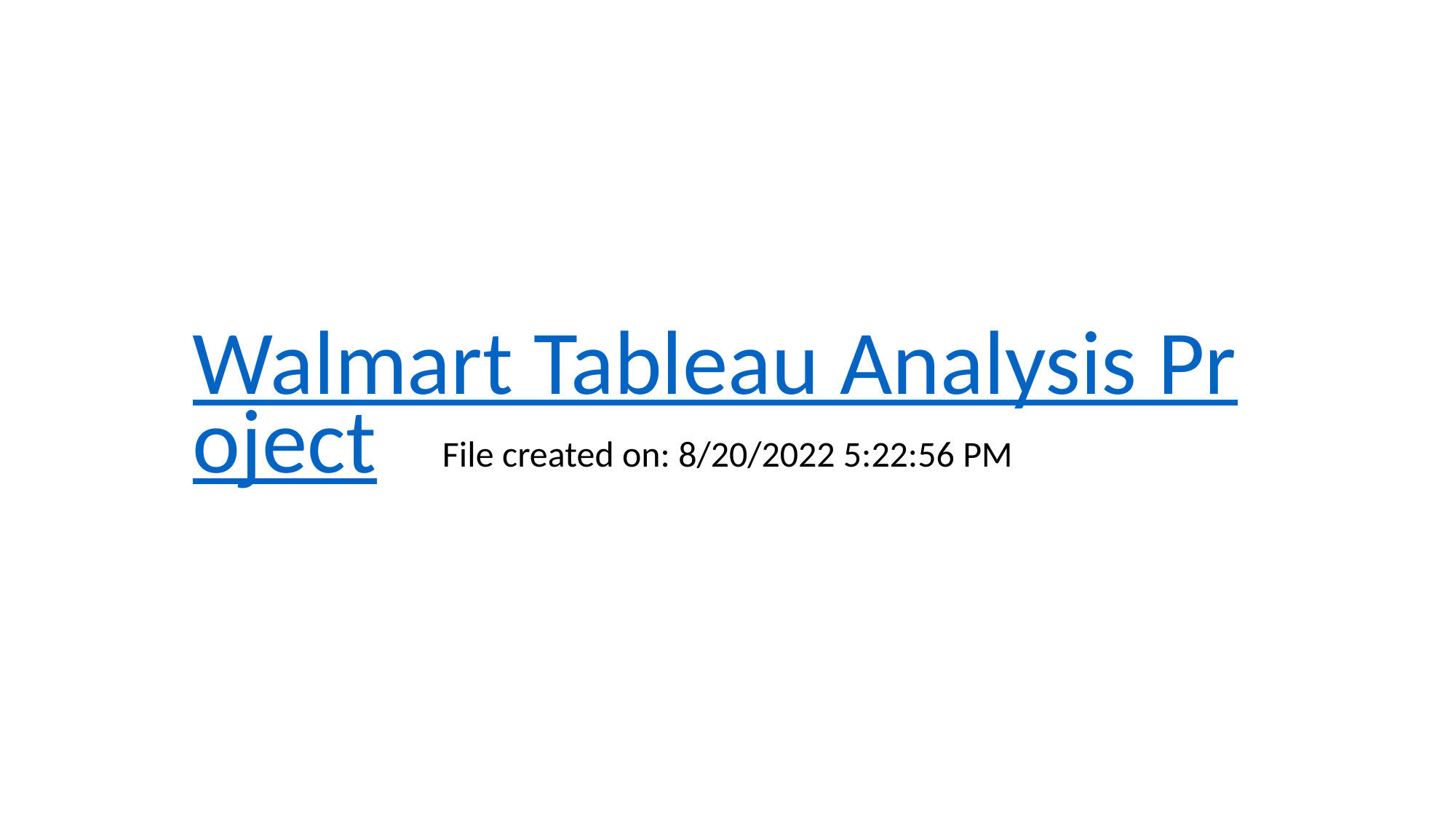

# Walmart Tableau Analysis Project
File created on: 8/20/2022 5:22:56 PM